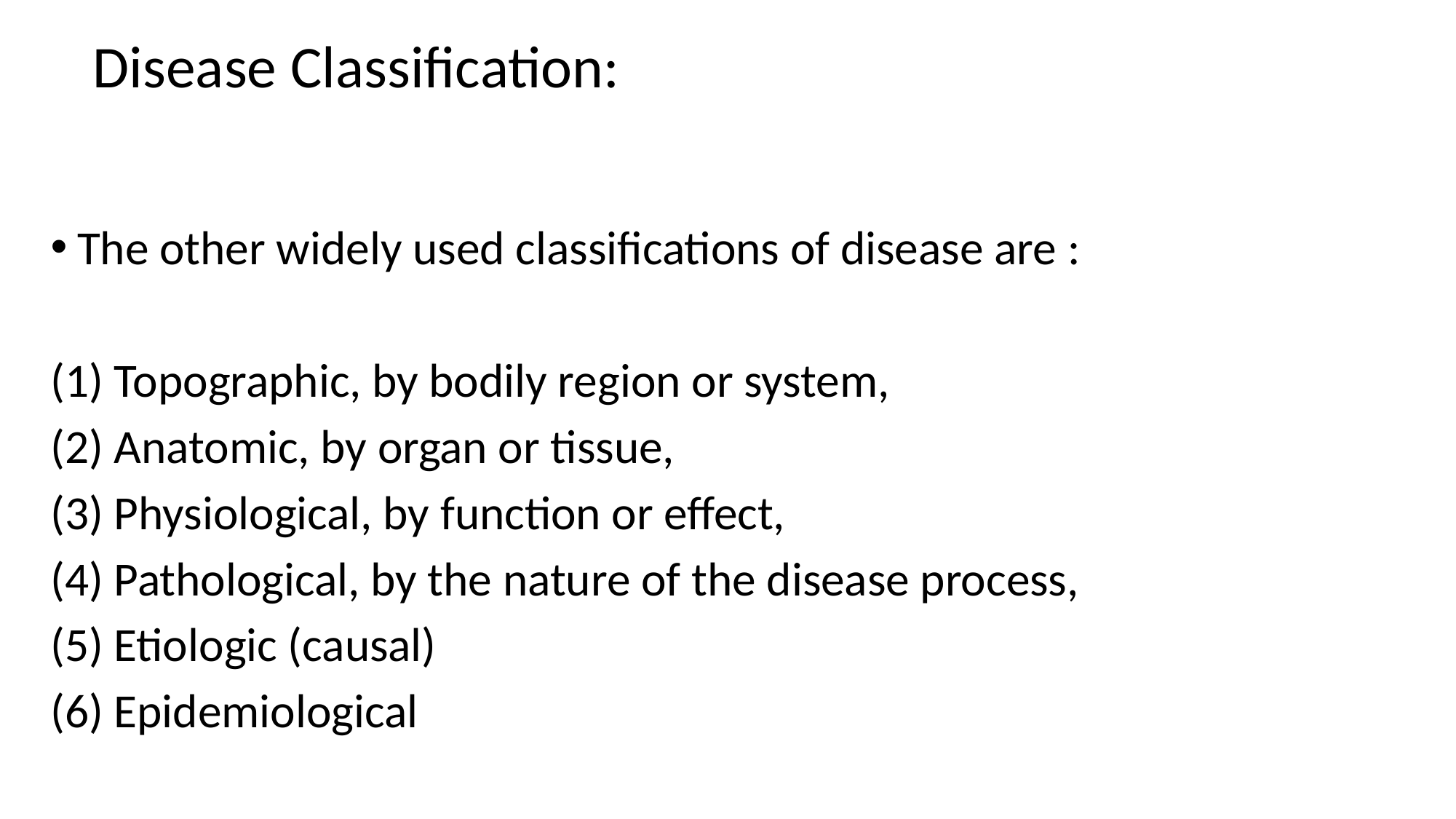

# Disease Classification:
The other widely used classifications of disease are :

(1) Topographic, by bodily region or system,
(2) Anatomic, by organ or tissue,
(3) Physiological, by function or effect,
(4) Pathological, by the nature of the disease process,
(5) Etiologic (causal)
(6) Epidemiological